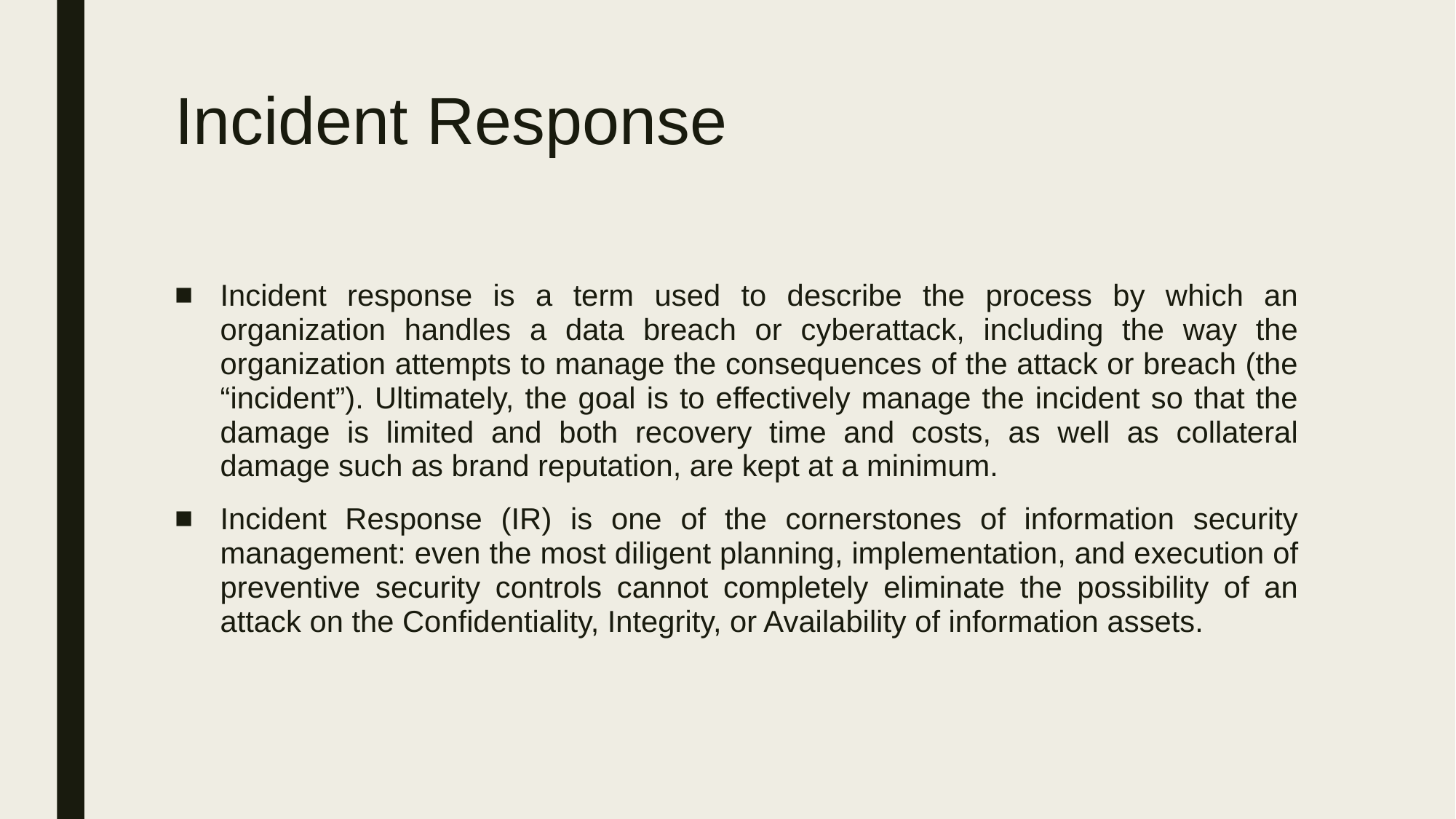

# Incident Response
Incident response is a term used to describe the process by which an organization handles a data breach or cyberattack, including the way the organization attempts to manage the consequences of the attack or breach (the “incident”). Ultimately, the goal is to effectively manage the incident so that the damage is limited and both recovery time and costs, as well as collateral damage such as brand reputation, are kept at a minimum.
Incident Response (IR) is one of the cornerstones of information security management: even the most diligent planning, implementation, and execution of preventive security controls cannot completely eliminate the possibility of an attack on the Confidentiality, Integrity, or Availability of information assets.